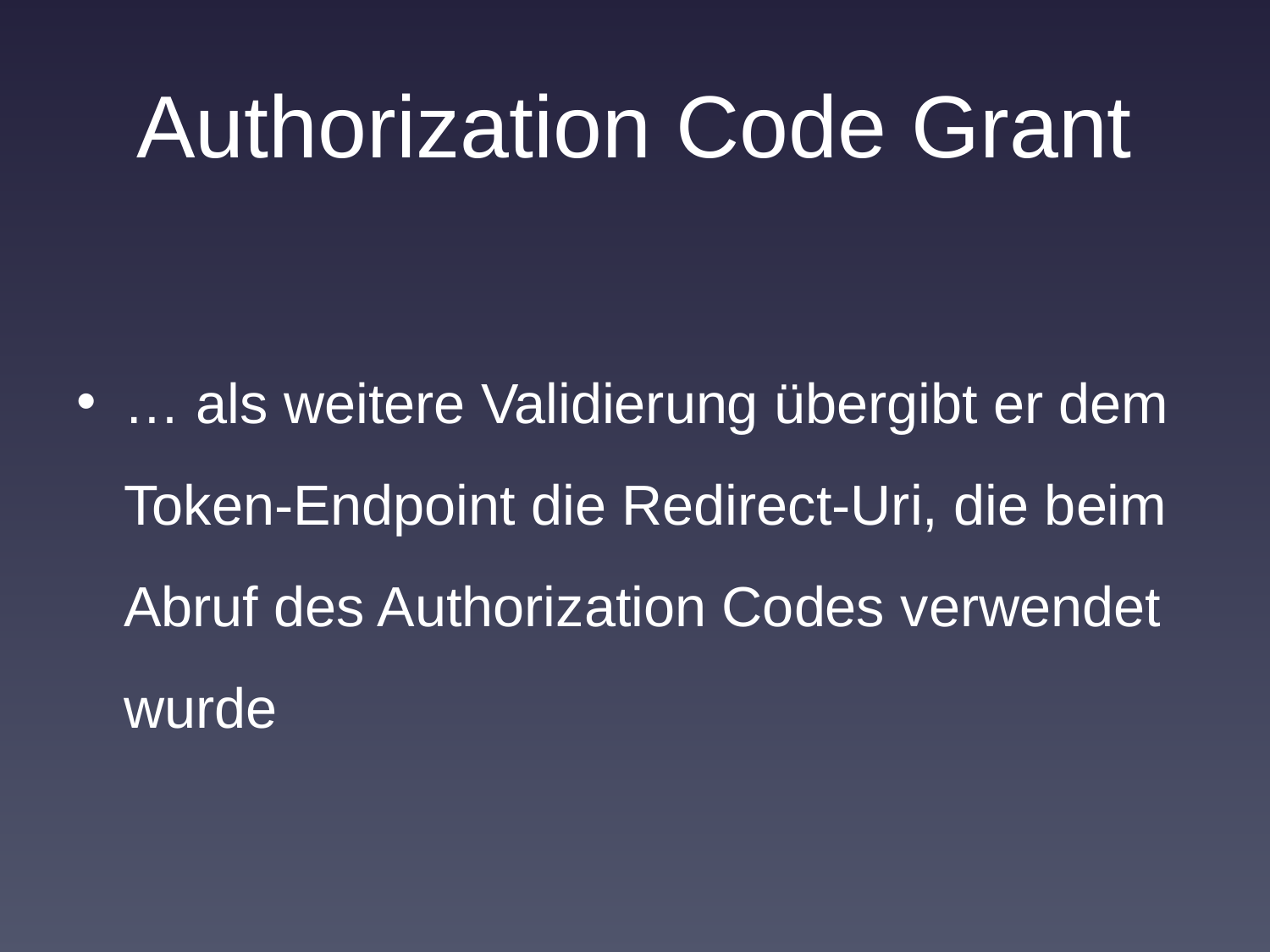

# Authorization Code Grant
… als weitere Validierung übergibt er dem Token-Endpoint die Redirect-Uri, die beim Abruf des Authorization Codes verwendet wurde